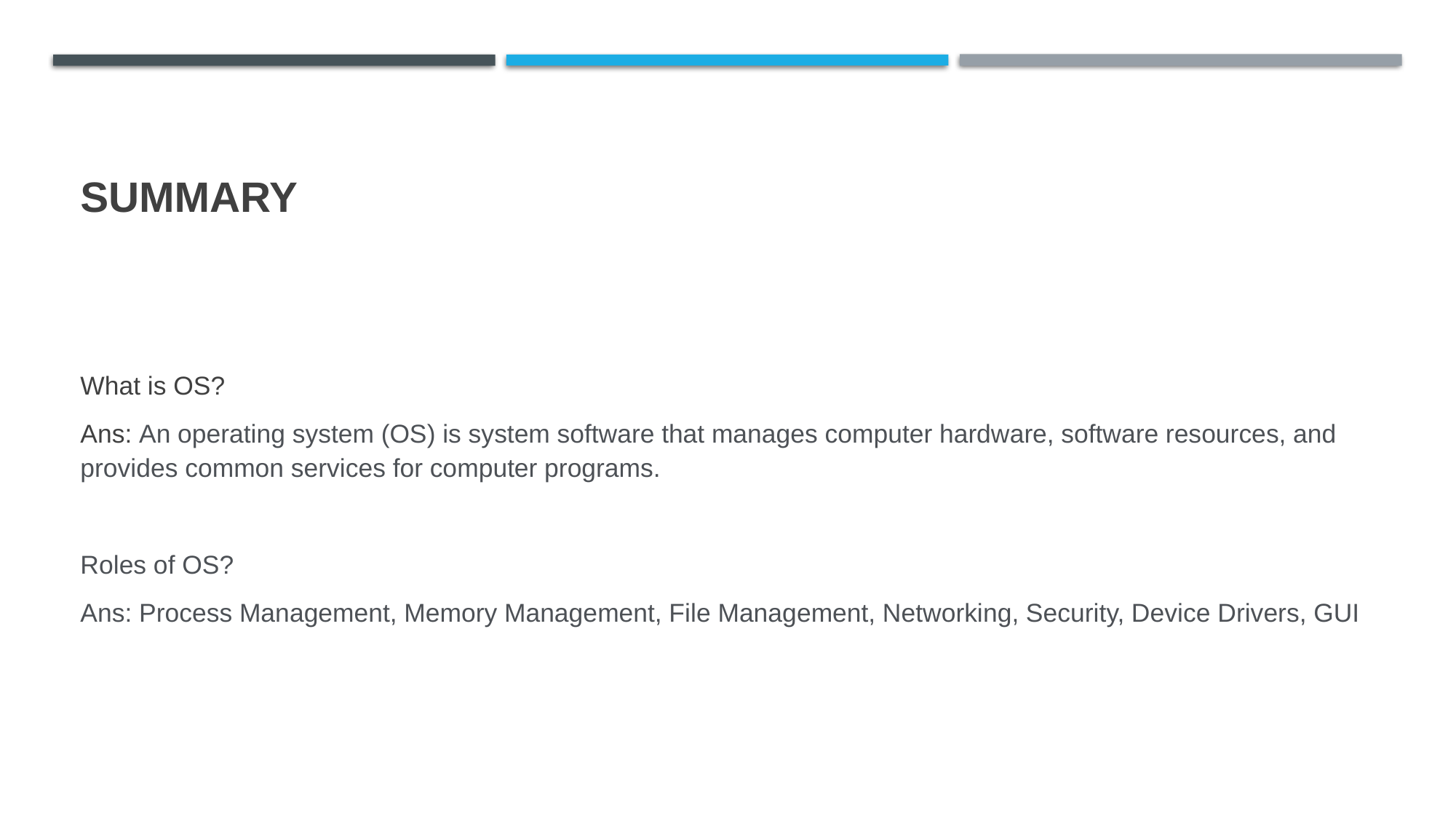

# Summary
What is OS?
Ans: An operating system (OS) is system software that manages computer hardware, software resources, and provides common services for computer programs.

Roles of OS?
Ans: Process Management, Memory Management, File Management, Networking, Security, Device Drivers, GUI